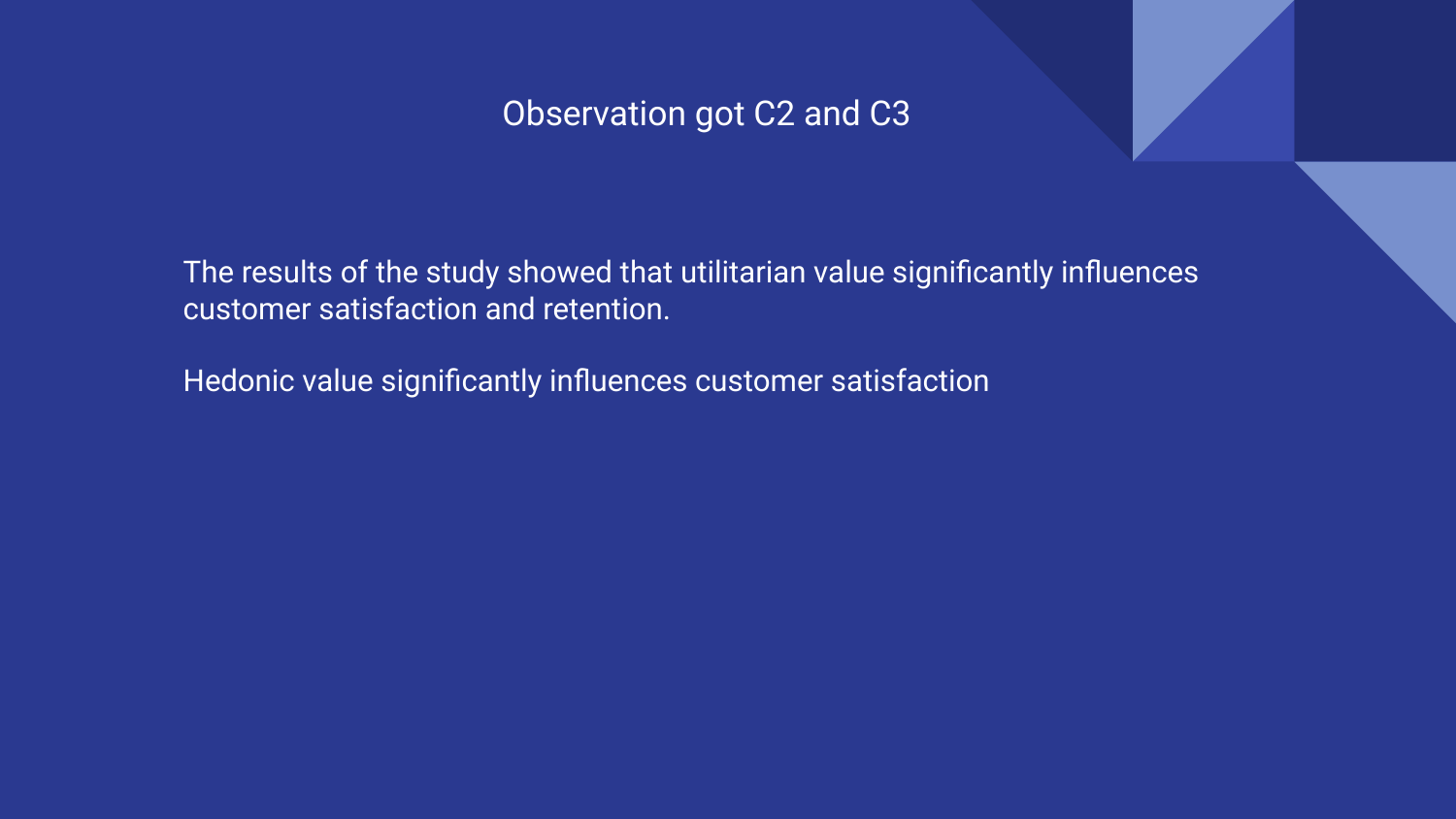

Observation got C2 and C3
The results of the study showed that utilitarian value significantly influences customer satisfaction and retention.

Hedonic value significantly influences customer satisfaction